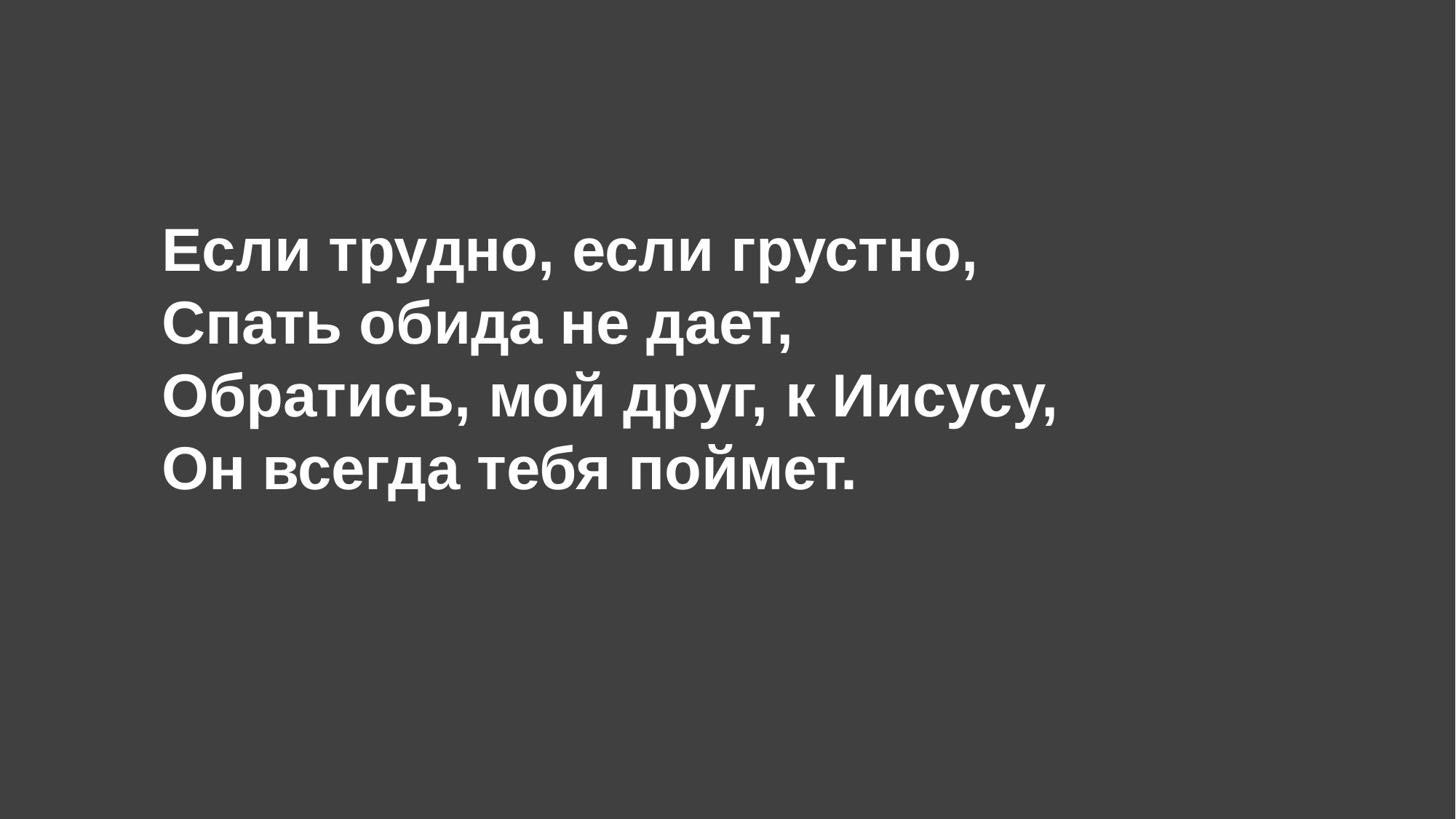

Если трудно, если грустно,
Спать обида не дает,
Обратись, мой друг, к Иисусу,
Он всегда тебя поймет.